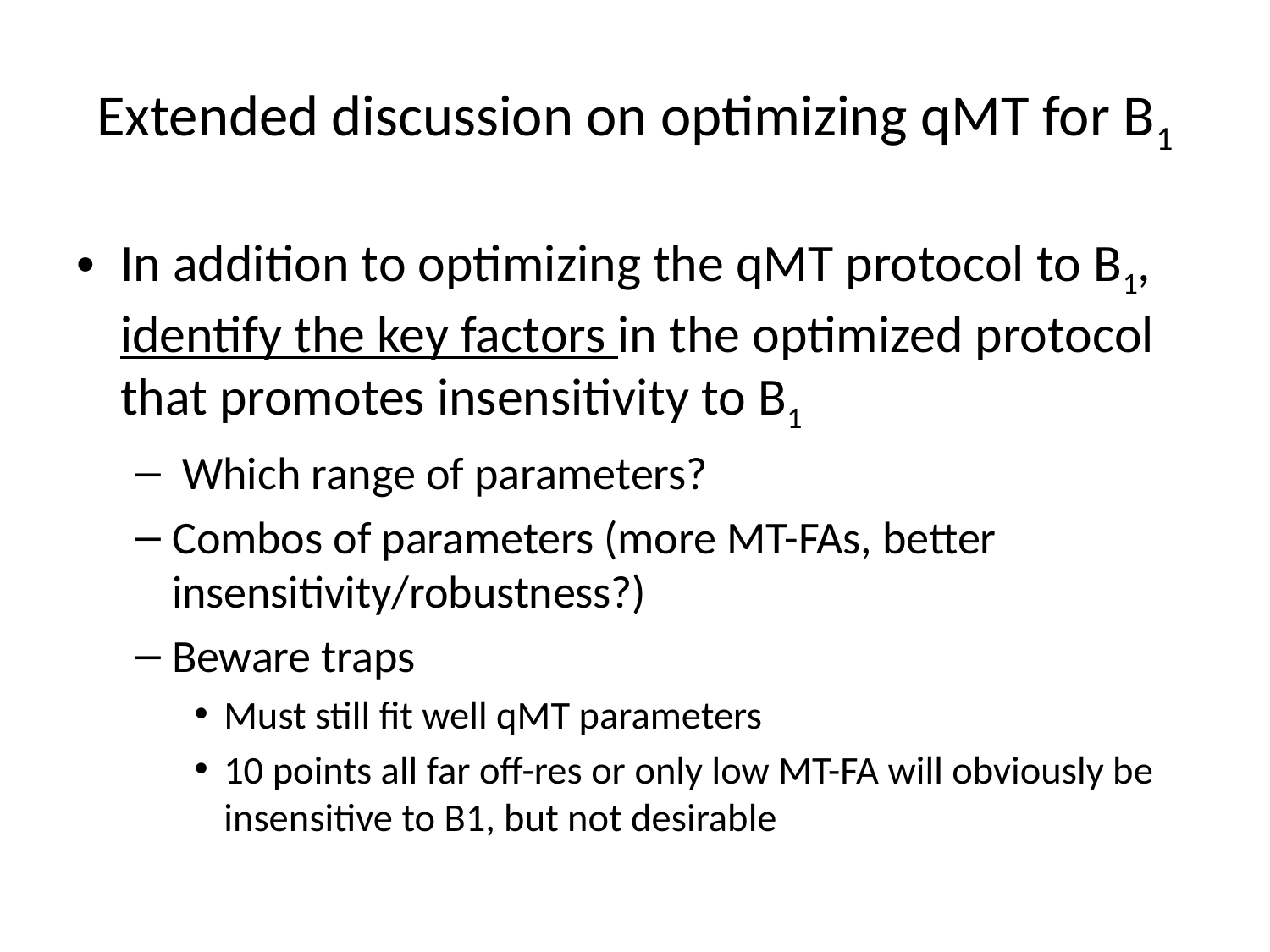

# Extended discussion on optimizing qMT for B1
In addition to optimizing the qMT protocol to B1, identify the key factors in the optimized protocol that promotes insensitivity to B1
 Which range of parameters?
Combos of parameters (more MT-FAs, better insensitivity/robustness?)
Beware traps
Must still fit well qMT parameters
10 points all far off-res or only low MT-FA will obviously be insensitive to B1, but not desirable